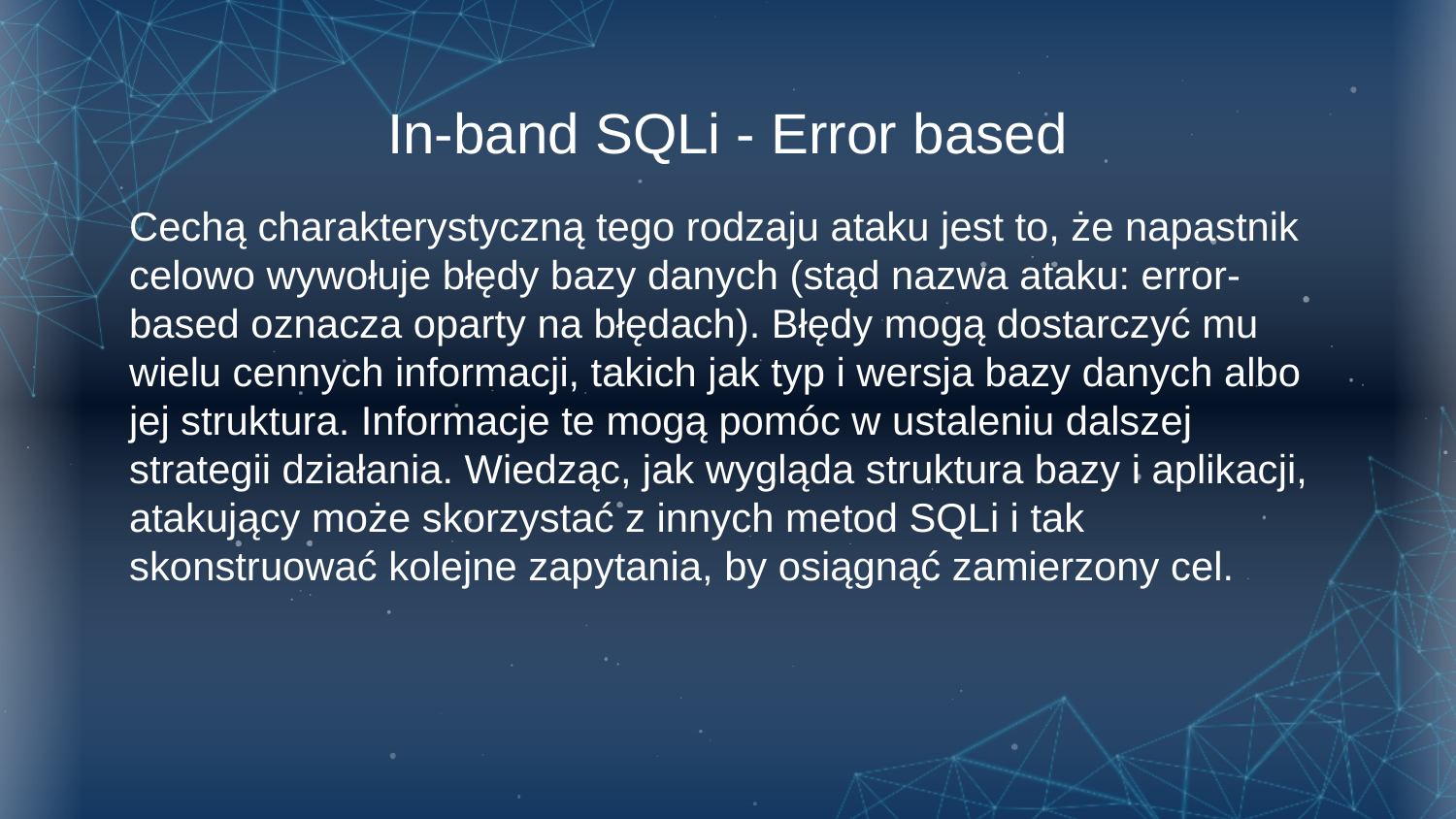

# In-band SQLi - Error based
Cechą charakterystyczną tego rodzaju ataku jest to, że napastnik celowo wywołuje błędy bazy danych (stąd nazwa ataku: error-based oznacza oparty na błędach). Błędy mogą dostarczyć mu wielu cennych informacji, takich jak typ i wersja bazy danych albo jej struktura. Informacje te mogą pomóc w ustaleniu dalszej strategii działania. Wiedząc, jak wygląda struktura bazy i aplikacji, atakujący może skorzystać z innych metod SQLi i tak skonstruować kolejne zapytania, by osiągnąć zamierzony cel.